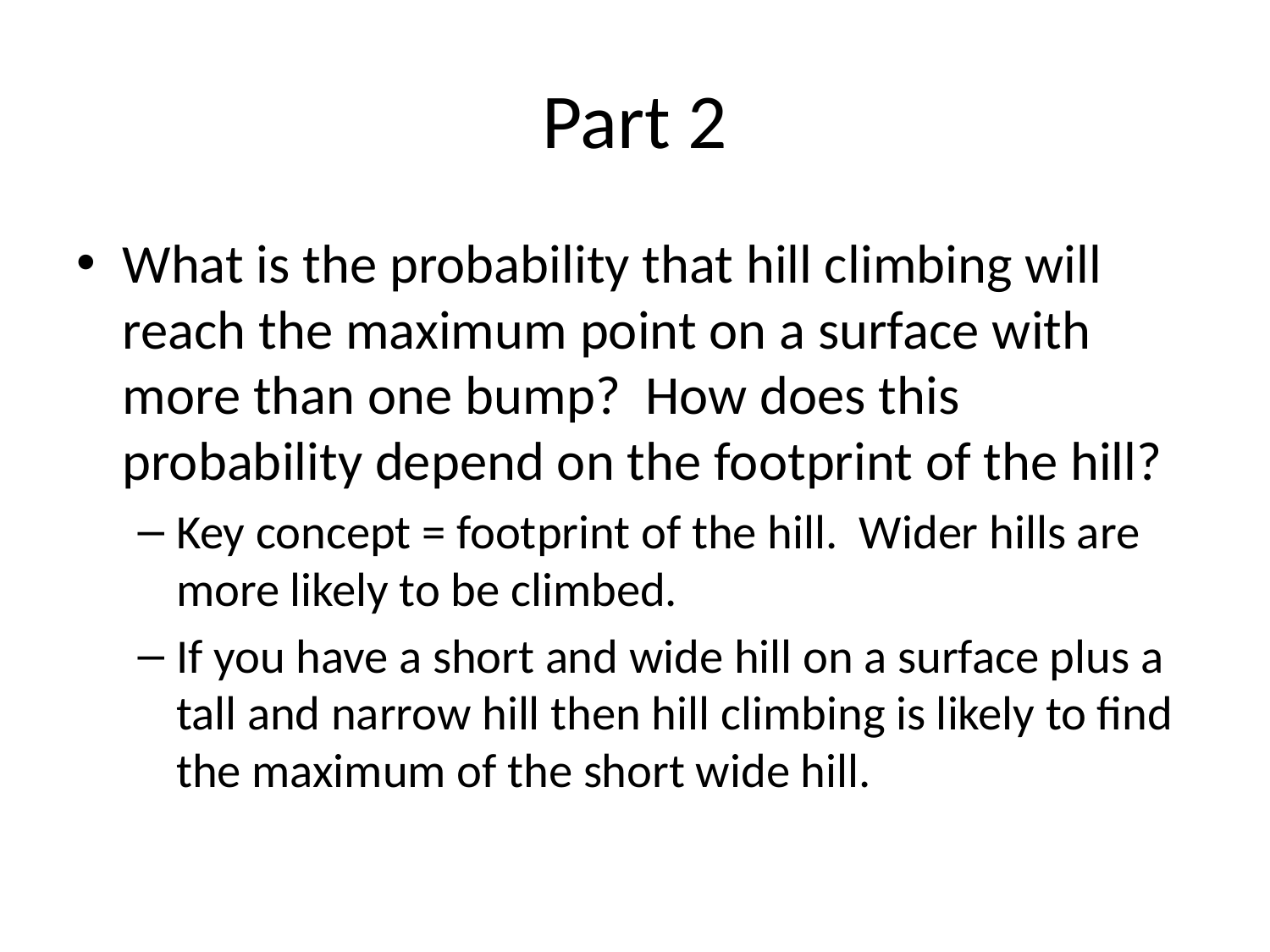

# Part 2
What is the probability that hill climbing will reach the maximum point on a surface with more than one bump?  How does this probability depend on the footprint of the hill?
Key concept = footprint of the hill.  Wider hills are more likely to be climbed.
If you have a short and wide hill on a surface plus a tall and narrow hill then hill climbing is likely to find the maximum of the short wide hill.